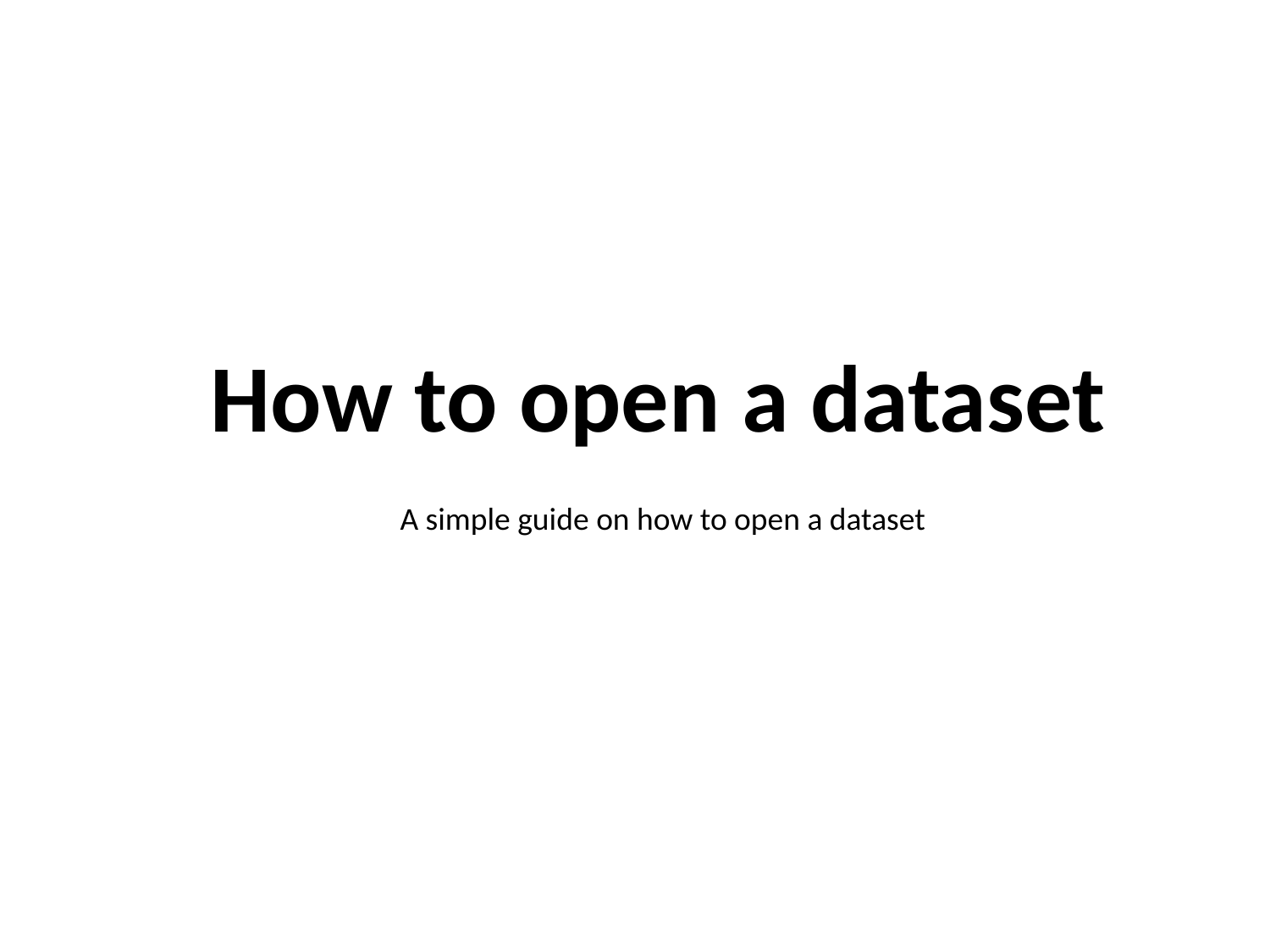

How to open a dataset
A simple guide on how to open a dataset